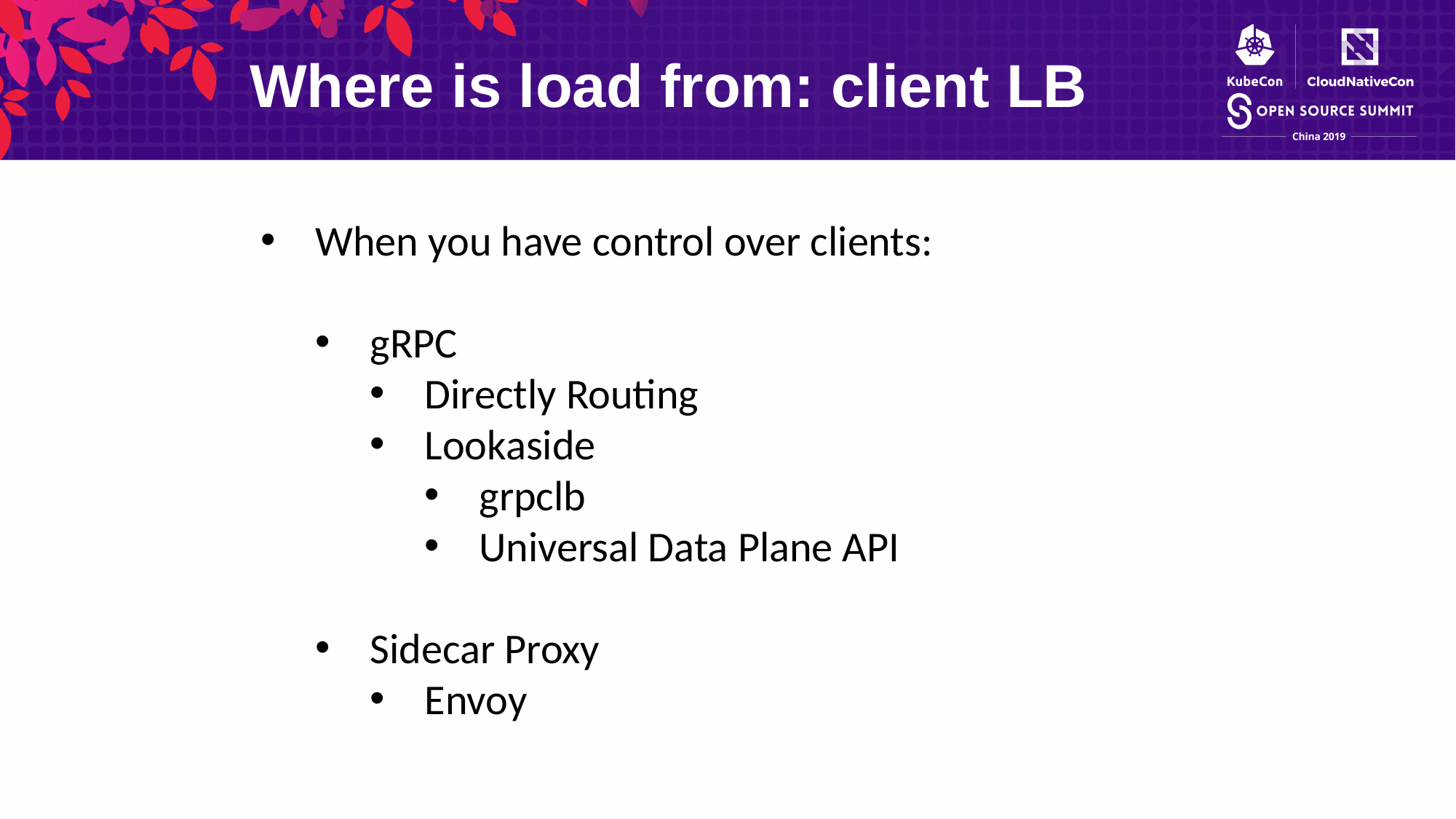

Where is load from: client LB
When you have control over clients:

gRPC
Directly Routing
Lookaside
grpclb
Universal Data Plane API

Sidecar Proxy
Envoy